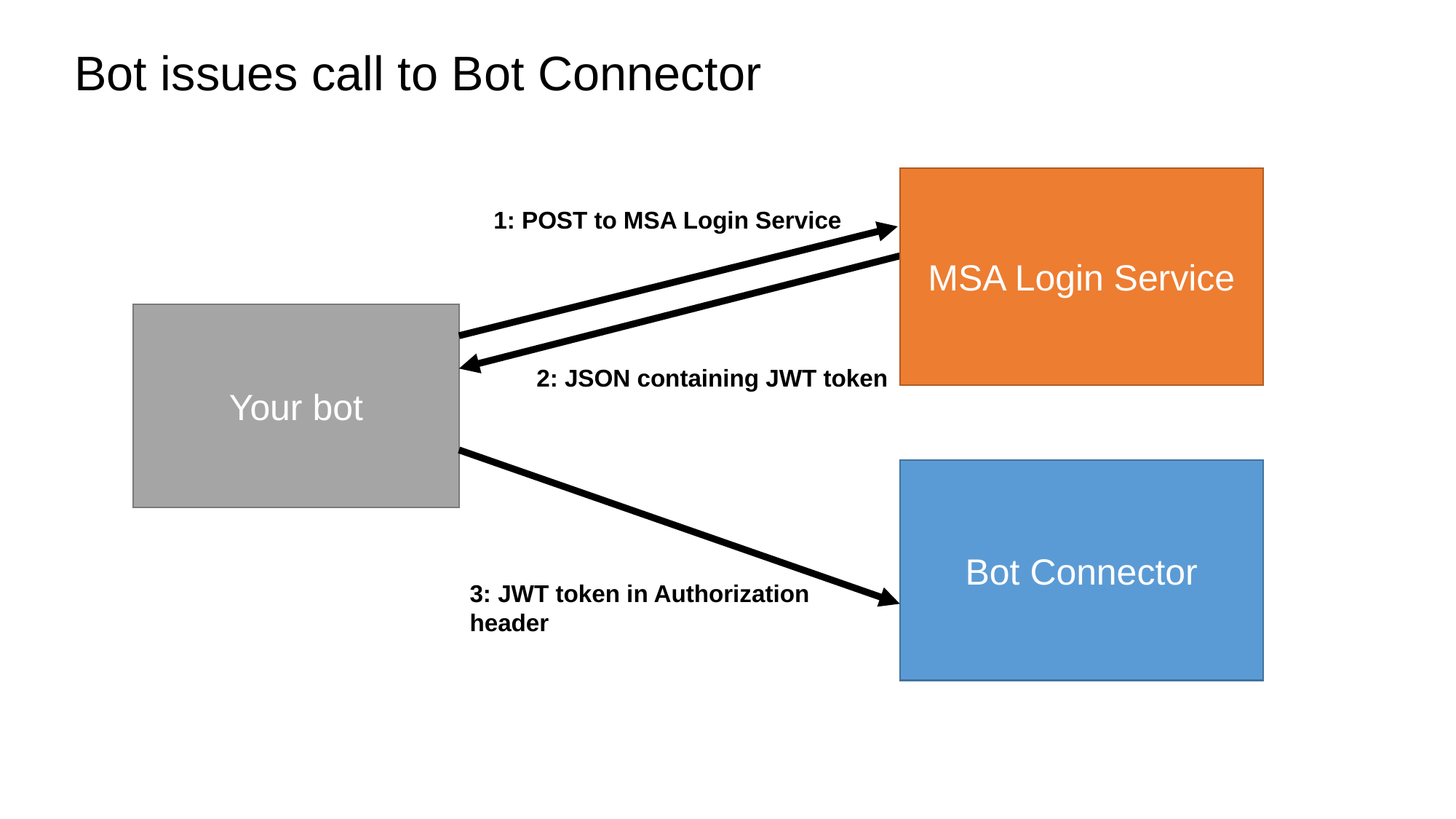

Bot issues call to Bot Connector
MSA Login Service
1: POST to MSA Login Service
Your bot
2: JSON containing JWT token
Bot Connector
3: JWT token in Authorization header